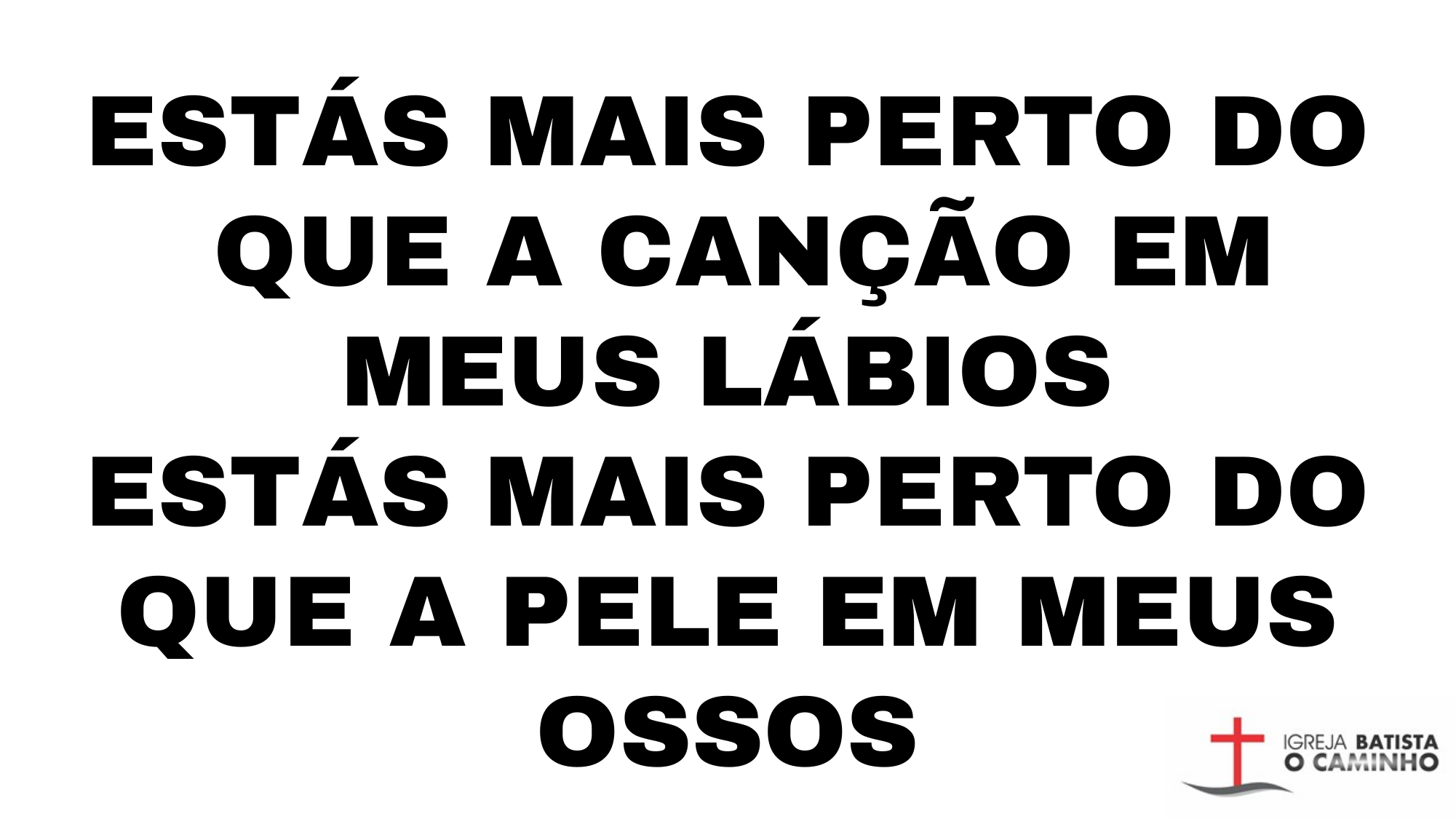

ESTÁS MAIS PERTO DO
 QUE A CANÇÃO EM MEUS LÁBIOS
ESTÁS MAIS PERTO DO QUE A PELE EM MEUS OSSOS